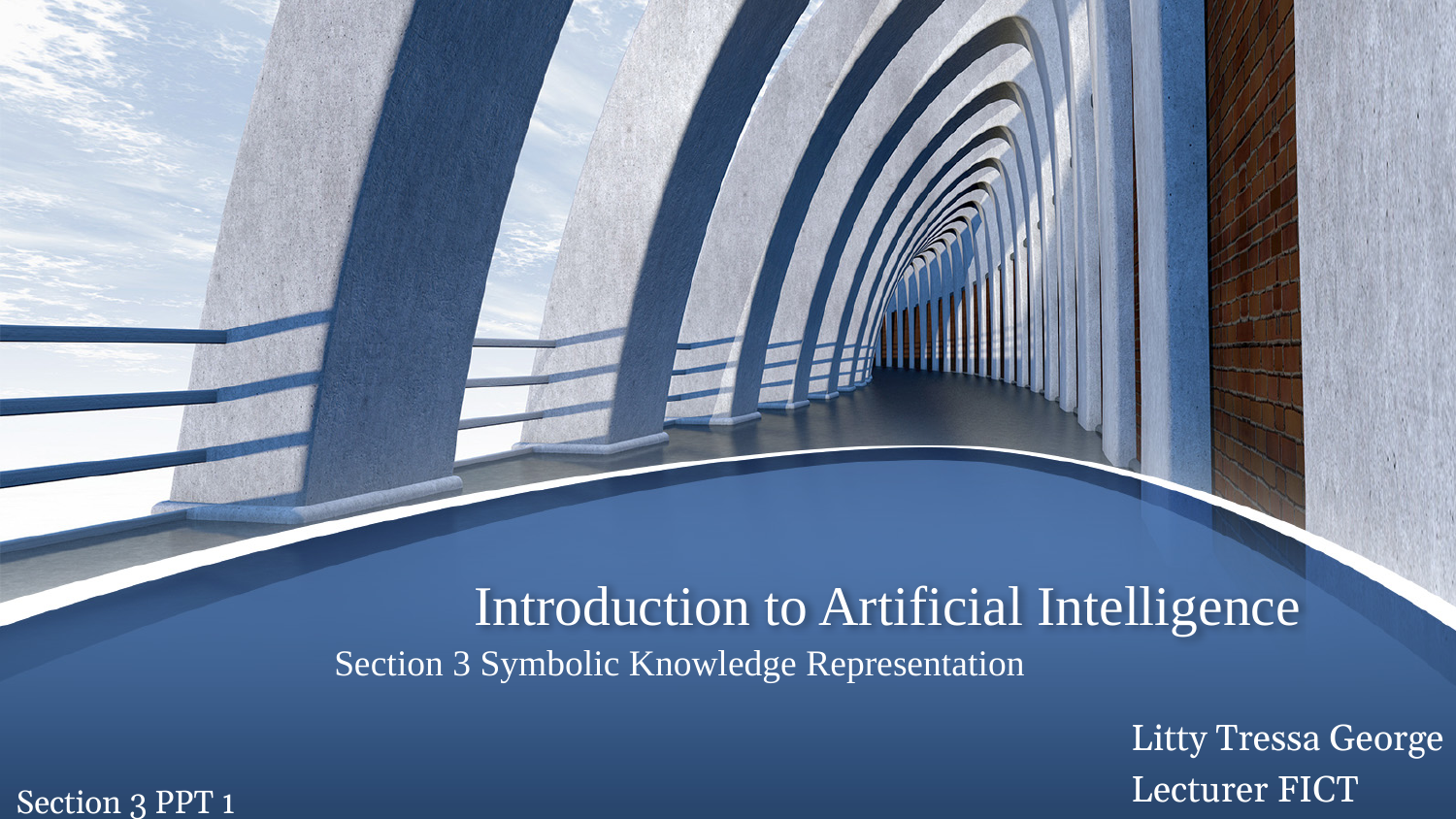

# Introduction to Artificial Intelligence
Section 3 Symbolic Knowledge Representation
Litty Tressa George
Lecturer FICT
Litty Tressa George
Lecturer FICT
Section 3 PPT 1